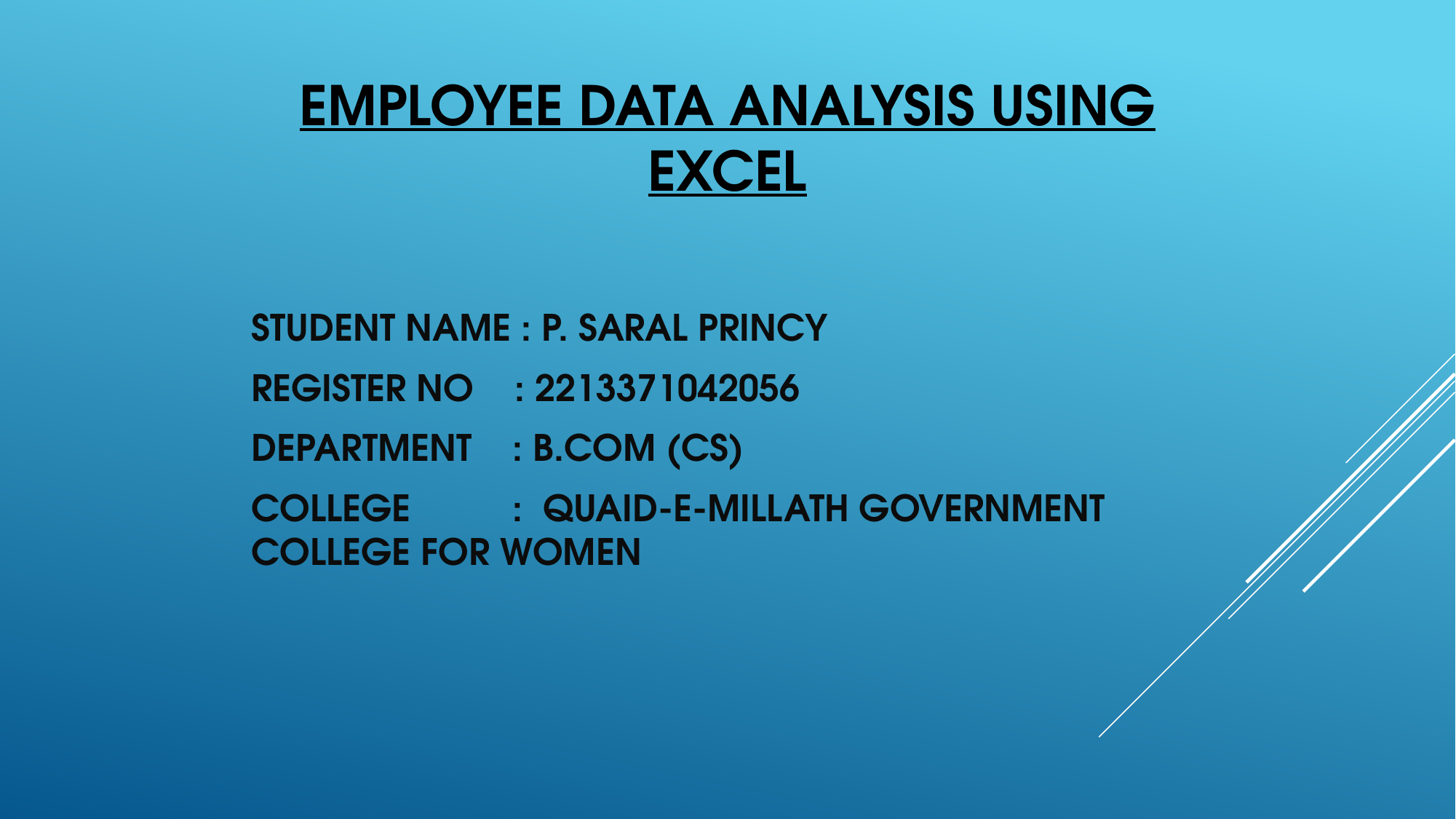

# EMPLOYEE DATA ANALYSIS USING EXCEL
STUDENT NAME : P. SARAL PRINCY
REGISTER NO    : 2213371042056
DEPARTMENT    : B.COM (CS)
COLLEGE          :  QUAID-E-MILLATH GOVERNMENT COLLEGE FOR WOMEN